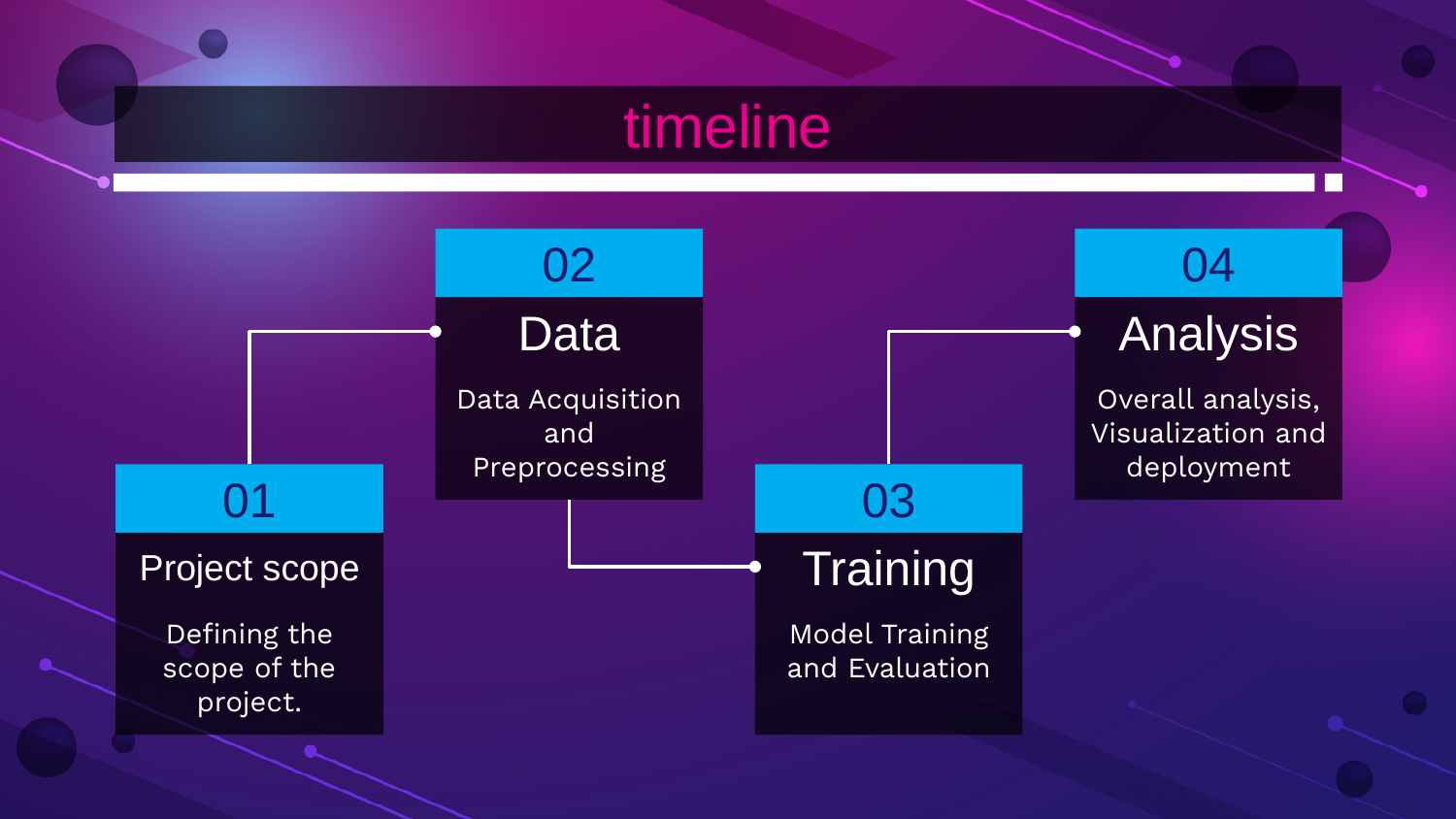

# timeline

02
04
Data
Analysis
Data Acquisition and Preprocessing
Overall analysis, Visualization and deployment
01
03
Project scope
Training
Defining the scope of the project.
Model Training and Evaluation